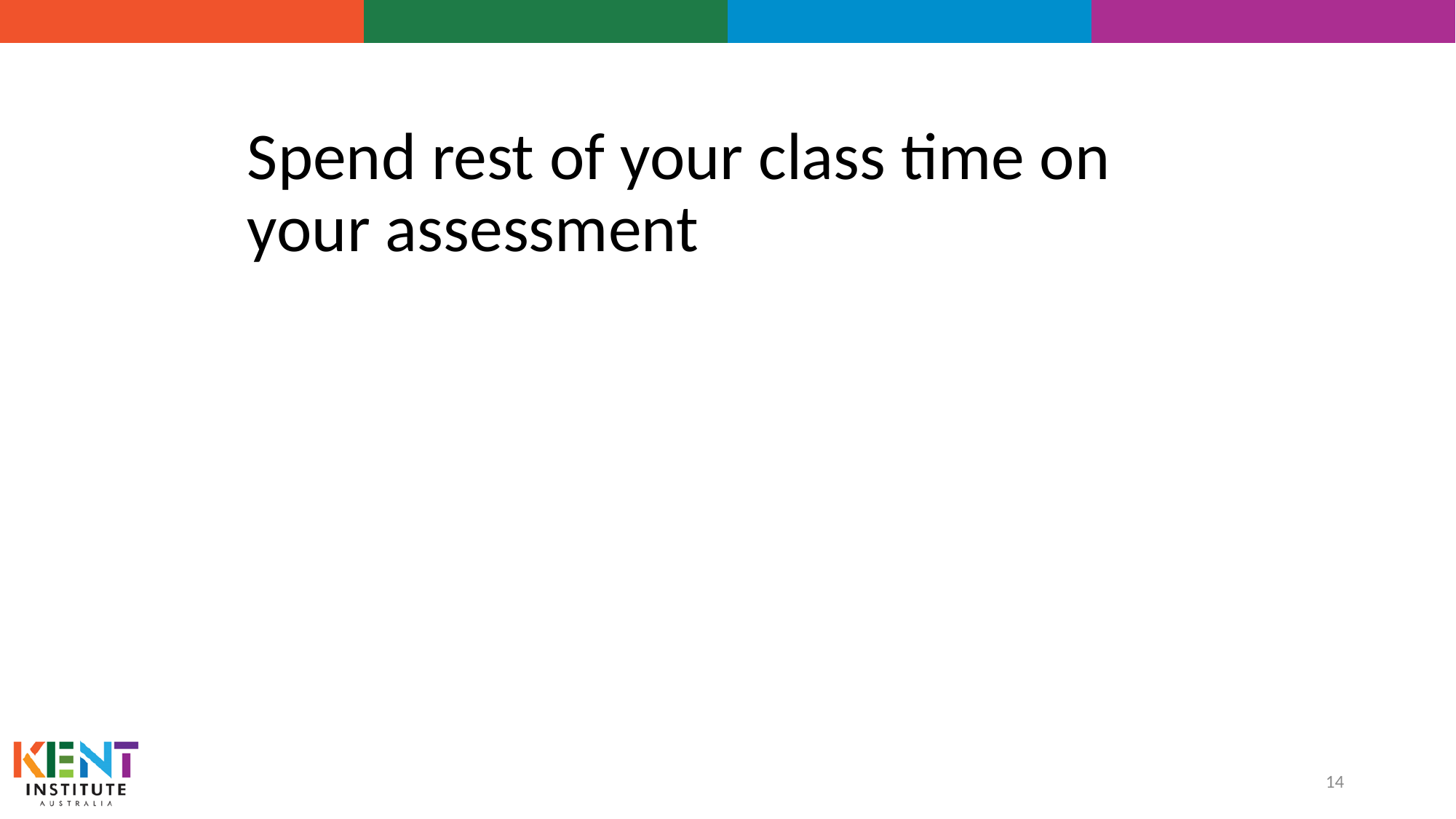

# Spend rest of your class time on your assessment
14